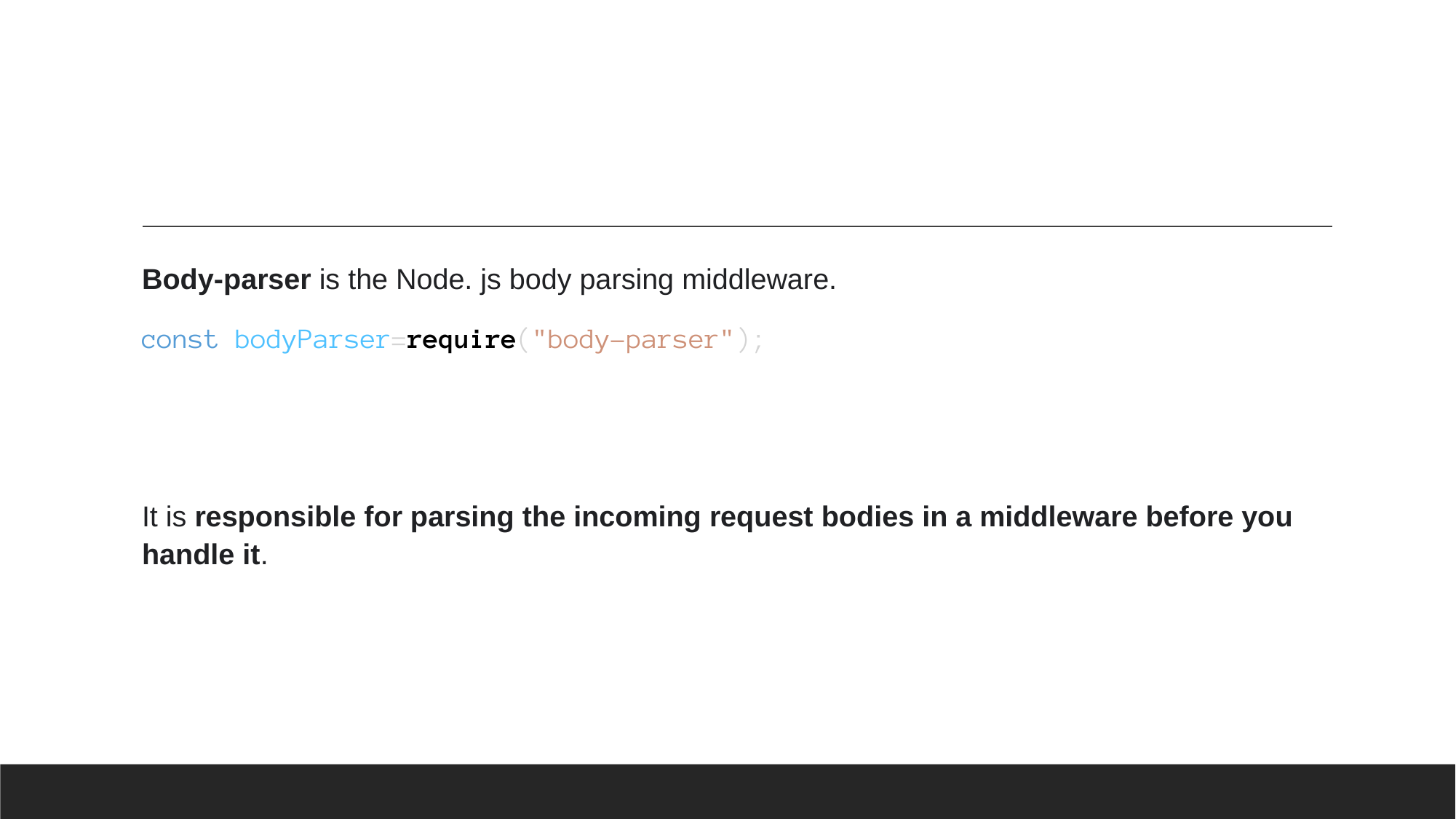

#
Body-parser is the Node. js body parsing middleware.
const bodyParser=require("body-parser");

It is responsible for parsing the incoming request bodies in a middleware before you handle it.